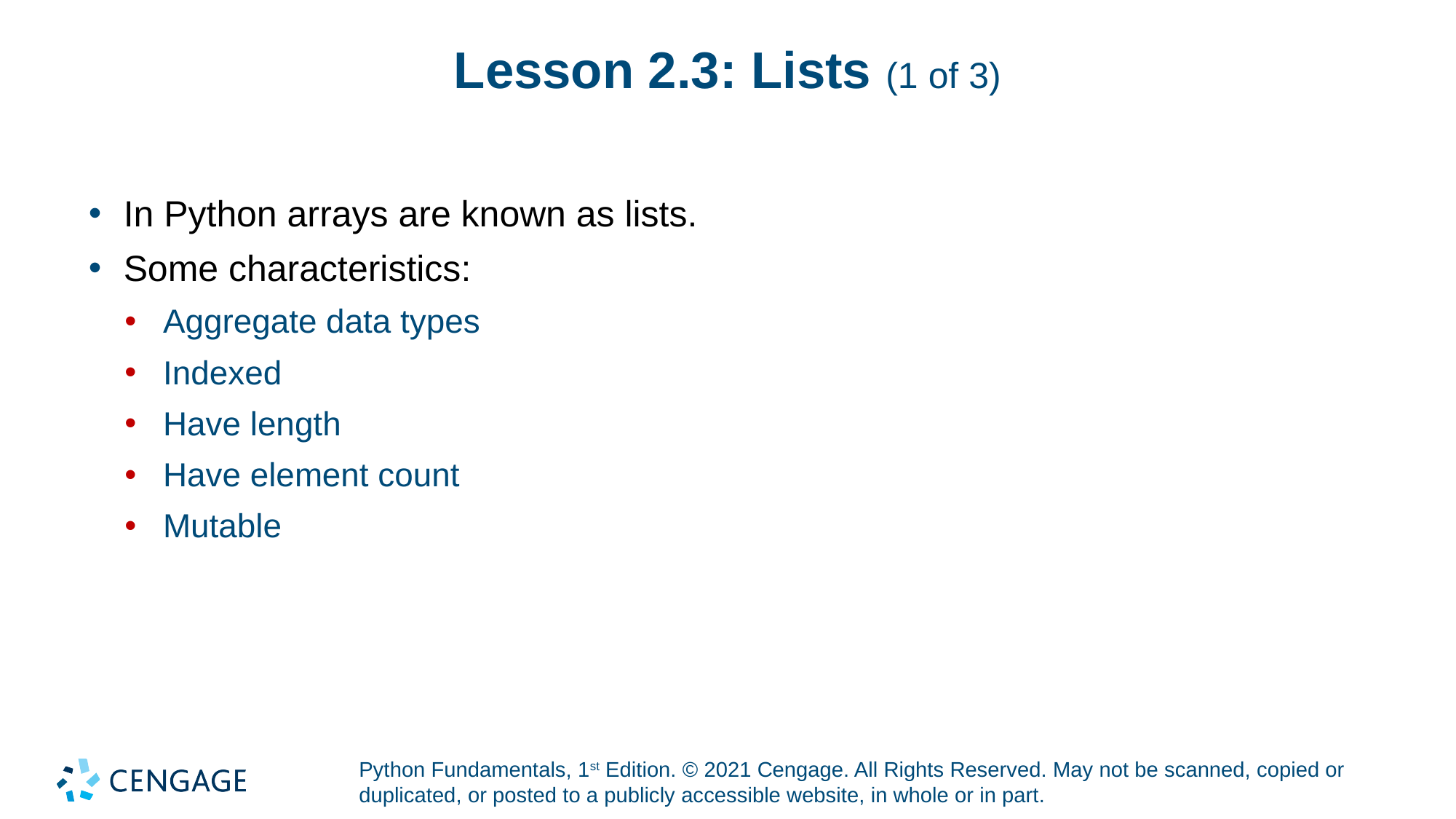

# Lesson 2.3: Lists (1 of 3)
In Python arrays are known as lists.
Some characteristics:
Aggregate data types
Indexed
Have length
Have element count
Mutable